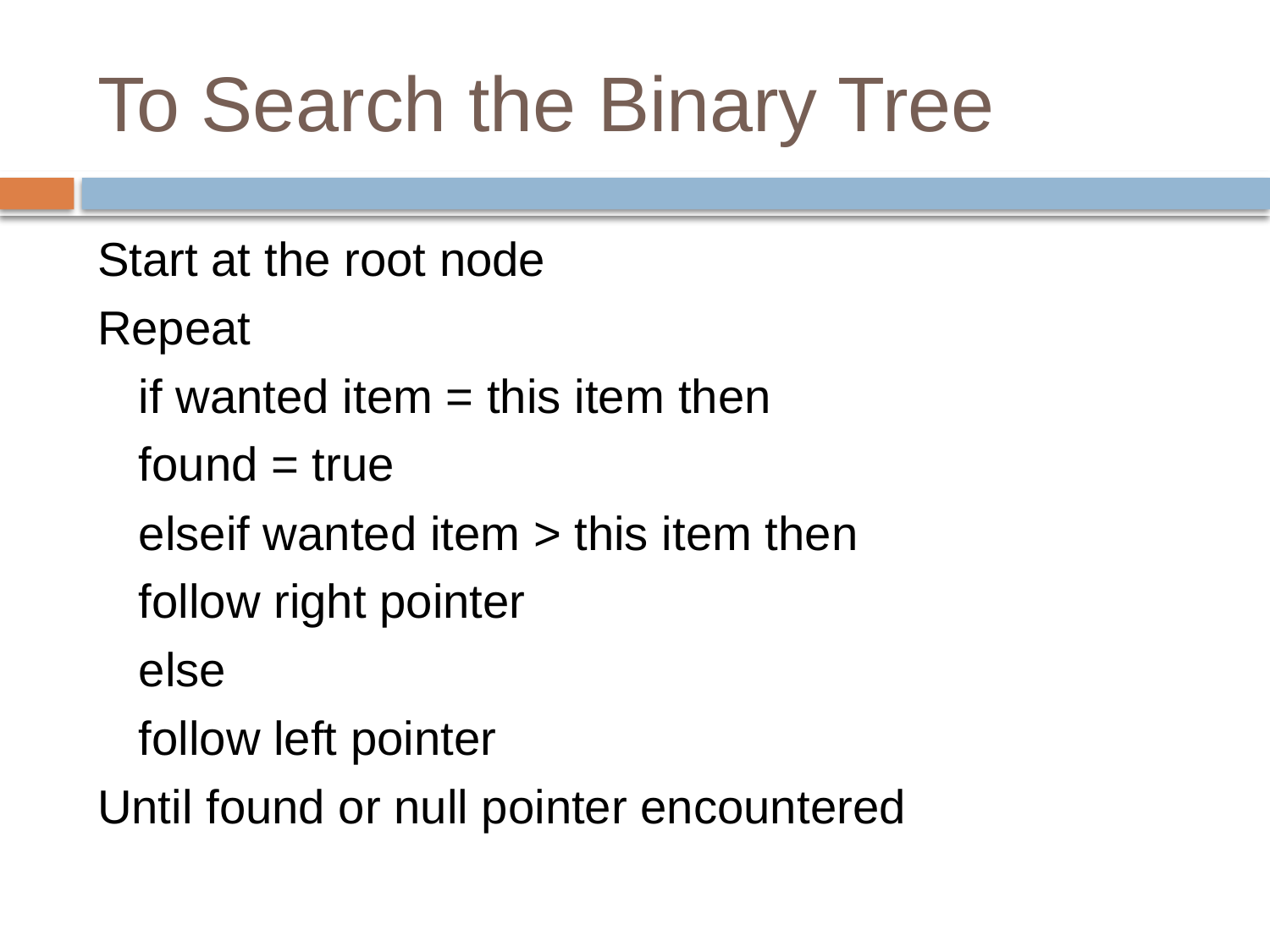

# To Search the Binary Tree
Start at the root node
Repeat
	if wanted item = this item then
		found = true
	elseif wanted item > this item then
		follow right pointer
	else
		follow left pointer
Until found or null pointer encountered